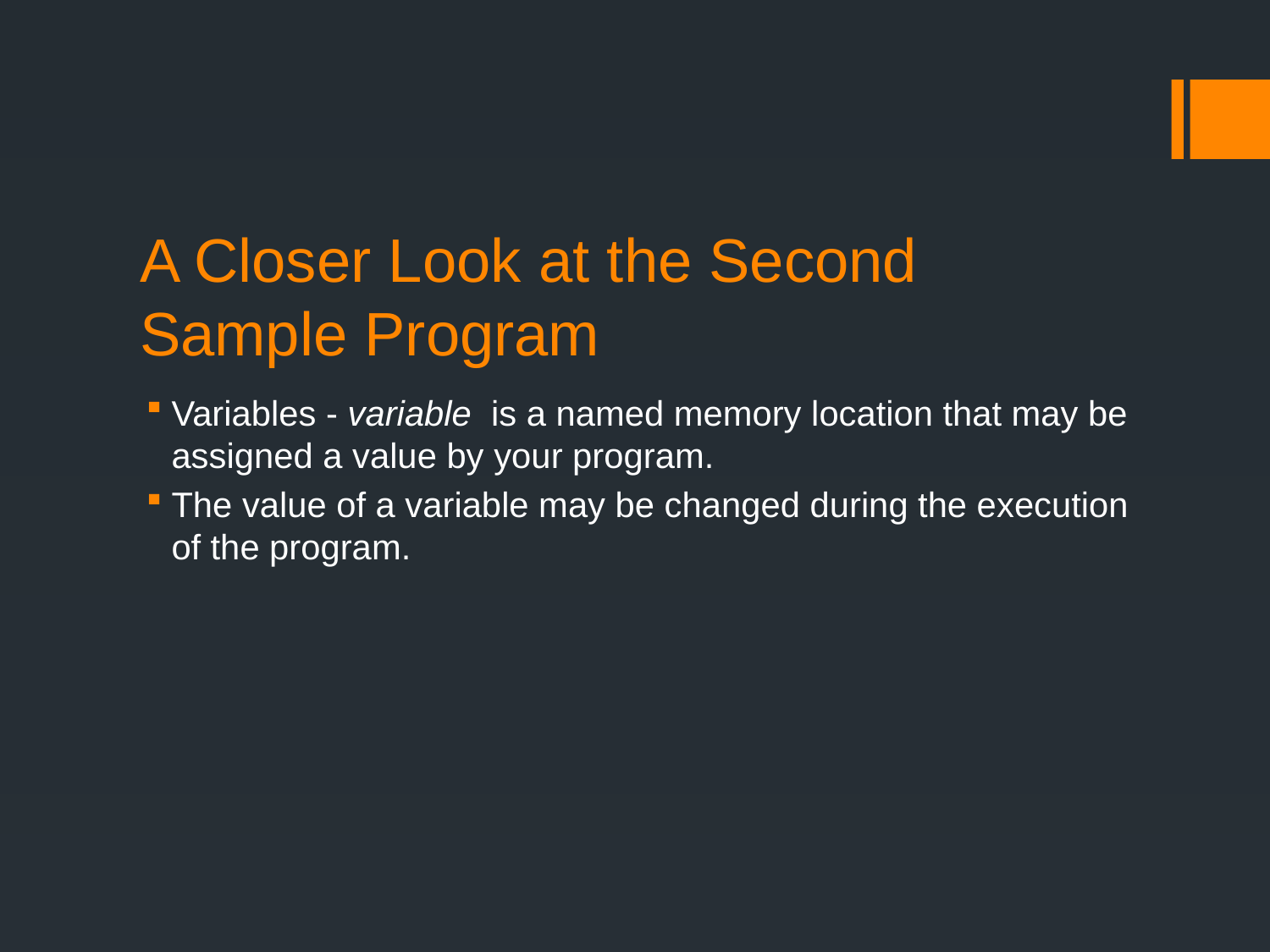

# A Closer Look at the Second Sample Program
Variables - variable  is a named memory location that may be assigned a value by your program.
The value of a variable may be changed during the execution of the program.